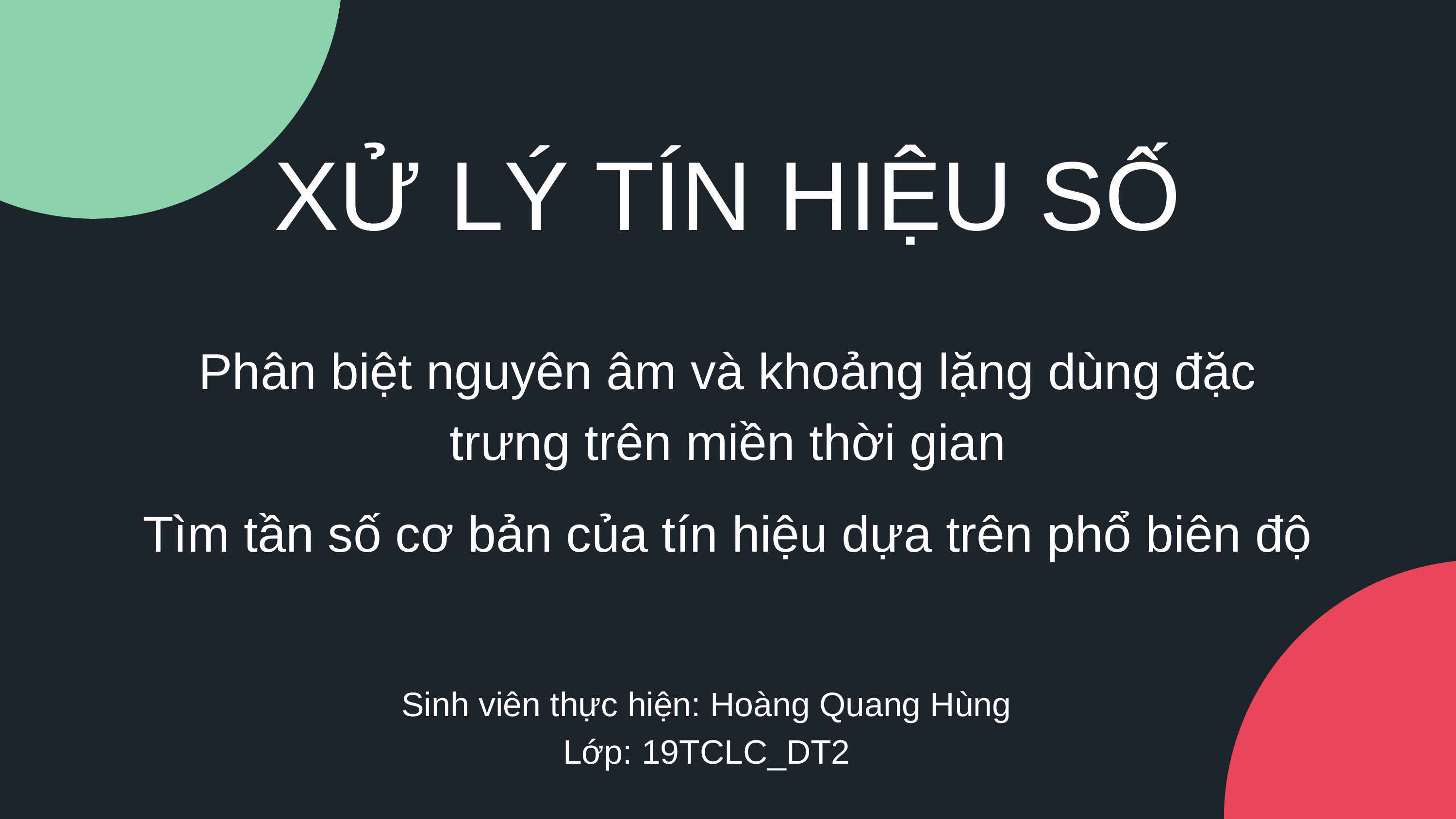

XỬ LÝ TÍN HIỆU SỐ
Phân biệt nguyên âm và khoảng lặng dùng đặc trưng trên miền thời gian
Tìm tần số cơ bản của tín hiệu dựa trên phổ biên độ

Sinh viên thực hiện: Hoàng Quang Hùng
Lớp: 19TCLC_DT2